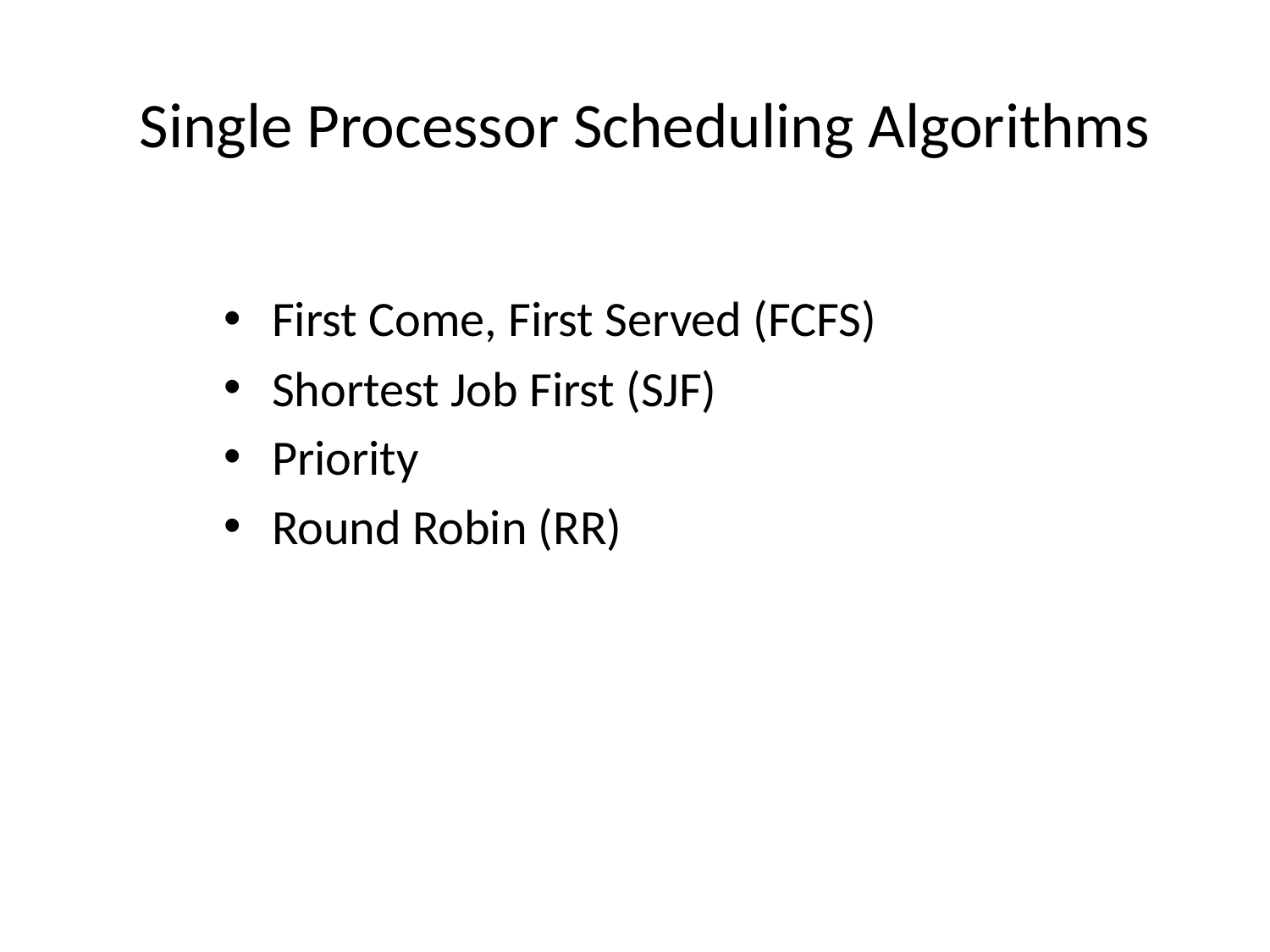

# Single Processor Scheduling Algorithms
First Come, First Served (FCFS)
Shortest Job First (SJF)
Priority
Round Robin (RR)